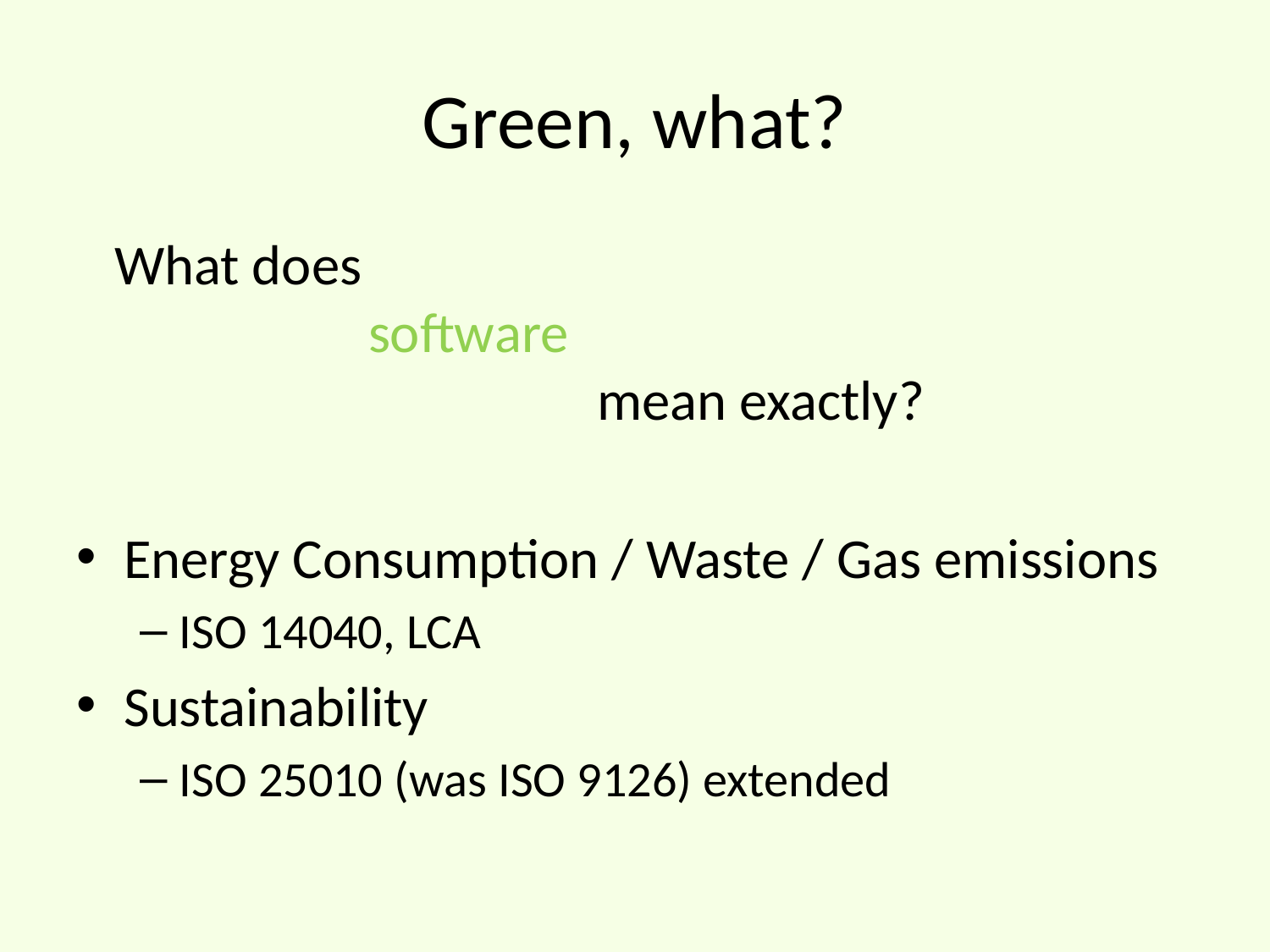

# Green, what?
   What does
                       software
                                         mean exactly?

Energy Consumption / Waste / Gas emissions
ISO 14040, LCA
Sustainability
ISO 25010 (was ISO 9126) extended